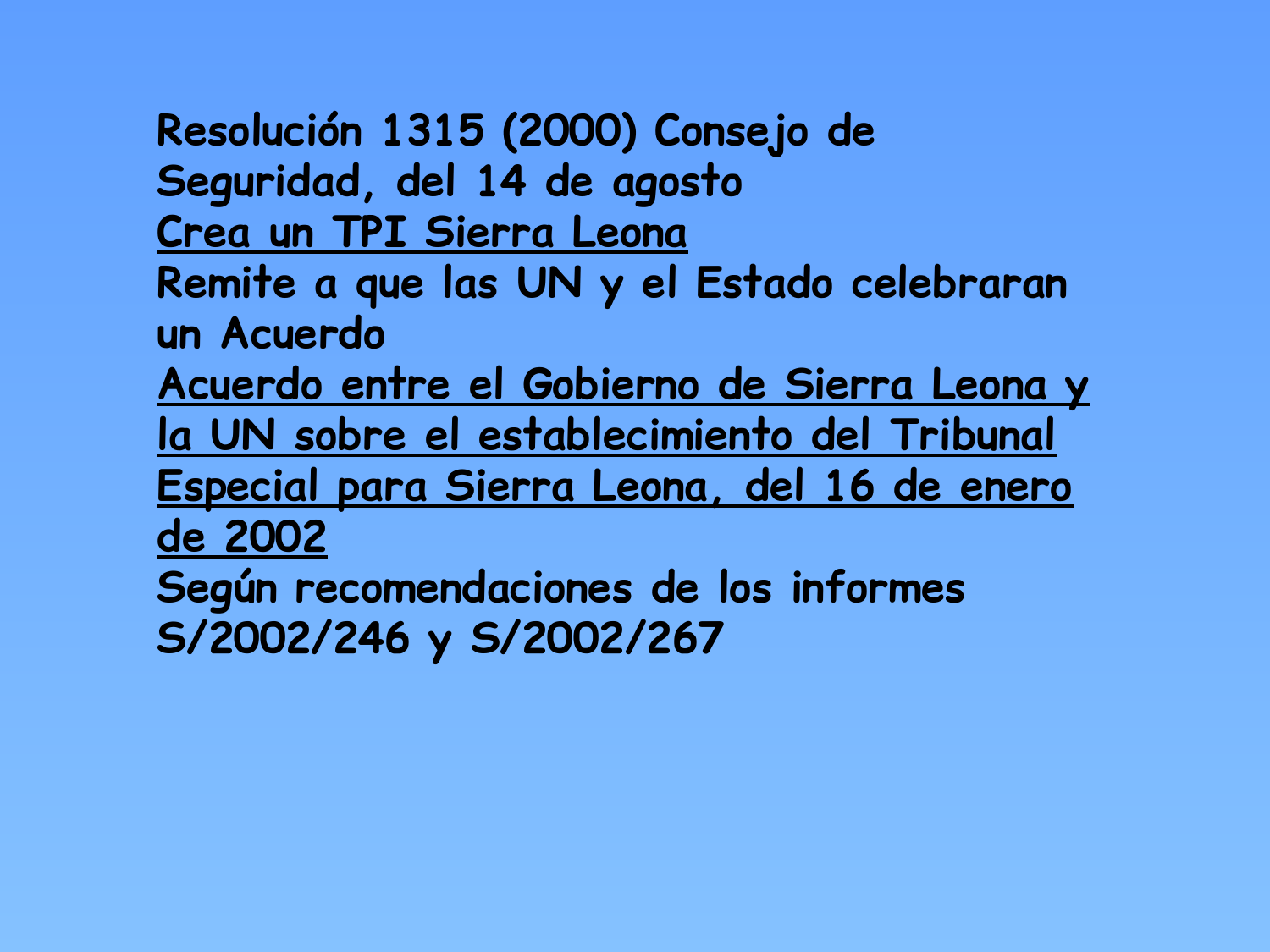

Resolución 1315 (2000) Consejo de Seguridad, del 14 de agosto
Crea un TPI Sierra Leona
Remite a que las UN y el Estado celebraran un Acuerdo
Acuerdo entre el Gobierno de Sierra Leona y la UN sobre el establecimiento del Tribunal Especial para Sierra Leona, del 16 de enero de 2002
Según recomendaciones de los informes S/2002/246 y S/2002/267